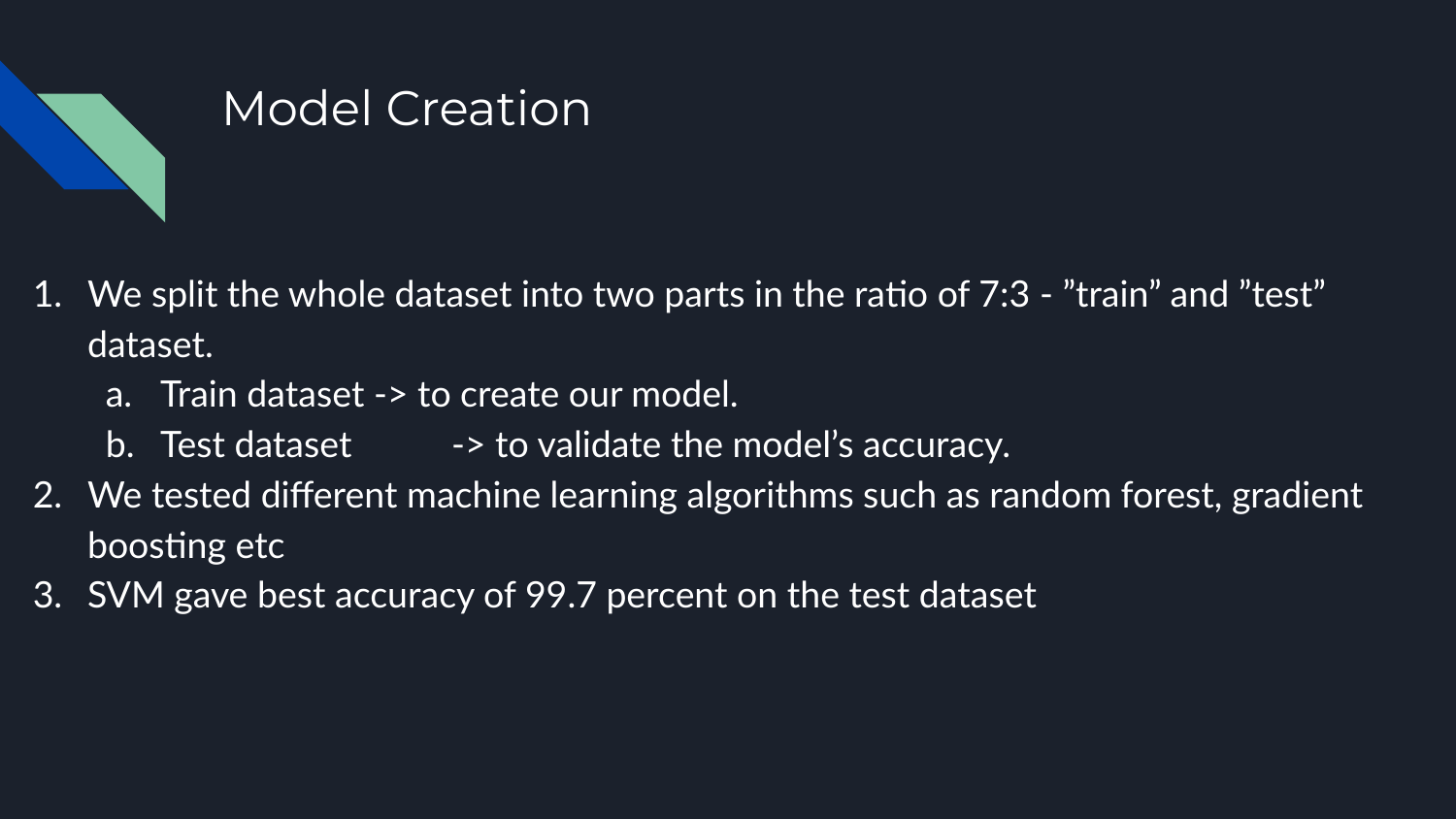

# Model Creation
We split the whole dataset into two parts in the ratio of 7:3 - ”train” and ”test” dataset.
Train dataset -> to create our model.
Test dataset  	-> to validate the model’s accuracy.
We tested different machine learning algorithms such as random forest, gradient boosting etc
SVM gave best accuracy of 99.7 percent on the test dataset